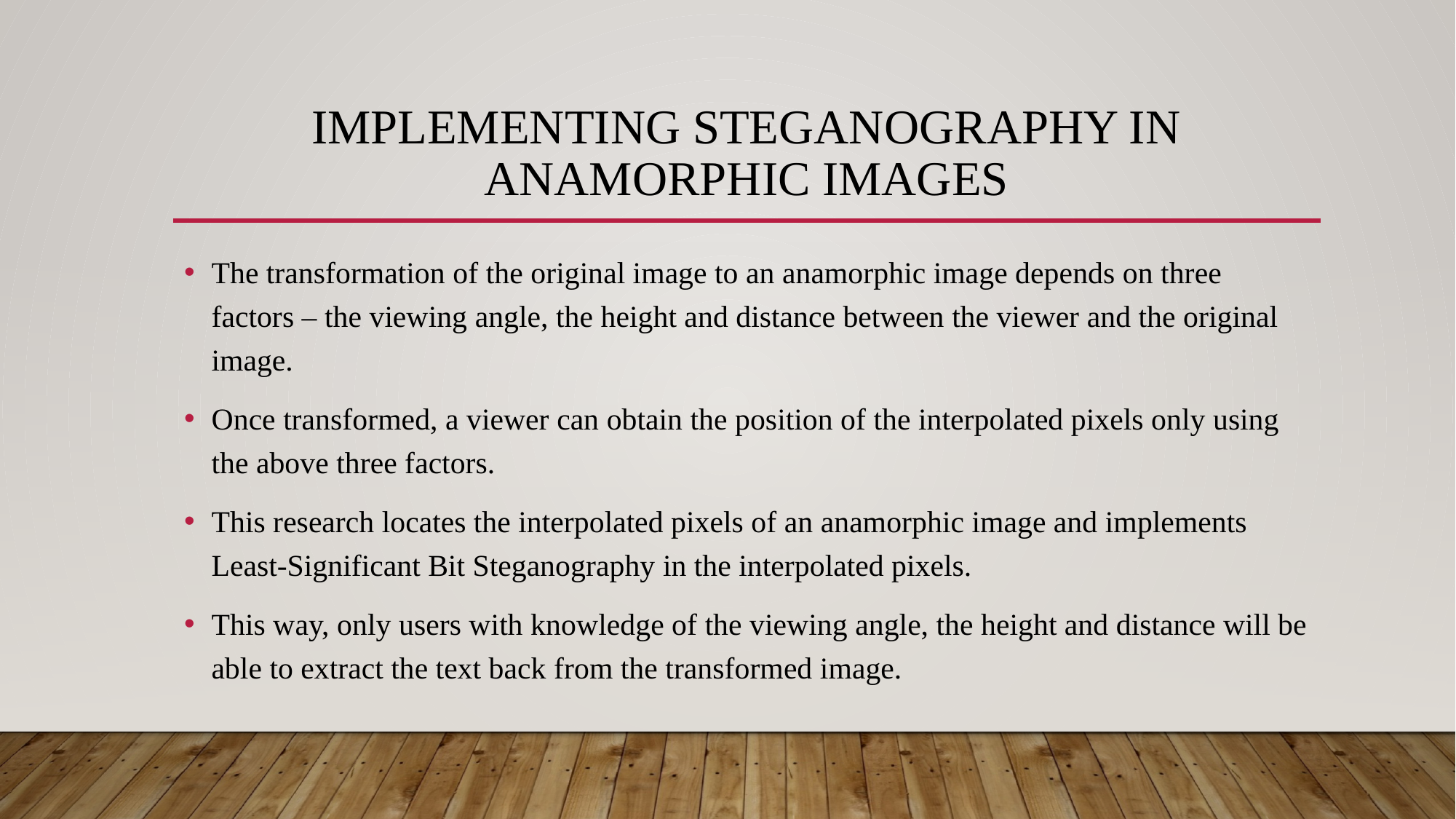

# Implementing steganography in anamorphic images
The transformation of the original image to an anamorphic image depends on three factors – the viewing angle, the height and distance between the viewer and the original image.
Once transformed, a viewer can obtain the position of the interpolated pixels only using the above three factors.
This research locates the interpolated pixels of an anamorphic image and implements Least-Significant Bit Steganography in the interpolated pixels.
This way, only users with knowledge of the viewing angle, the height and distance will be able to extract the text back from the transformed image.